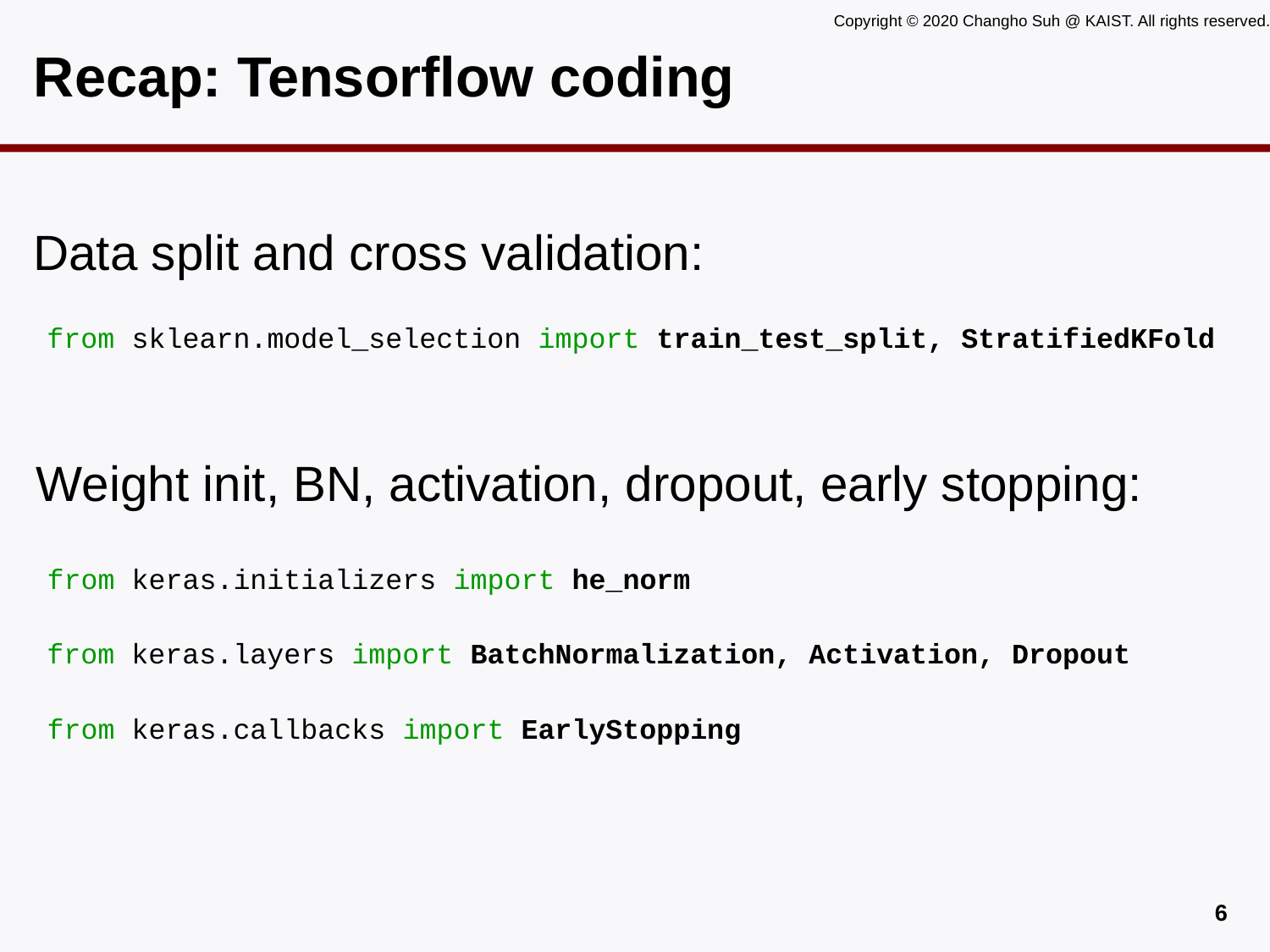

# Recap: Tensorflow coding
Data split and cross validation:
from sklearn.model_selection import train_test_split, StratifiedKFold
Weight init, BN, activation, dropout, early stopping:
from keras.initializers import he_norm
from keras.layers import BatchNormalization, Activation, Dropout
from keras.callbacks import EarlyStopping
6